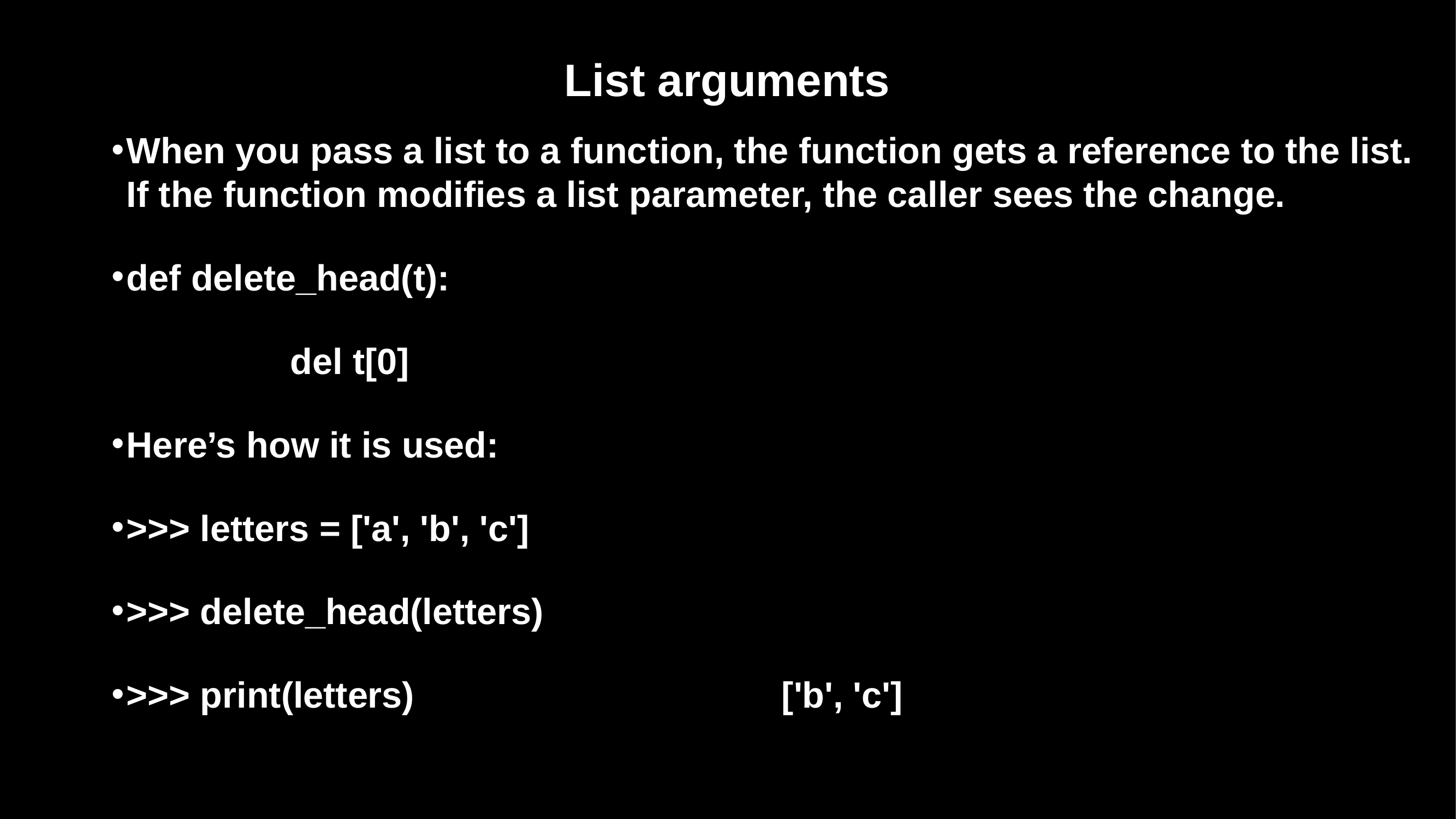

# List arguments
When you pass a list to a function, the function gets a reference to the list. If the function modifies a list parameter, the caller sees the change.
def delete_head(t):
			del t[0]
Here’s how it is used:
>>> letters = ['a', 'b', 'c']
>>> delete_head(letters)
>>> print(letters)					['b', 'c']